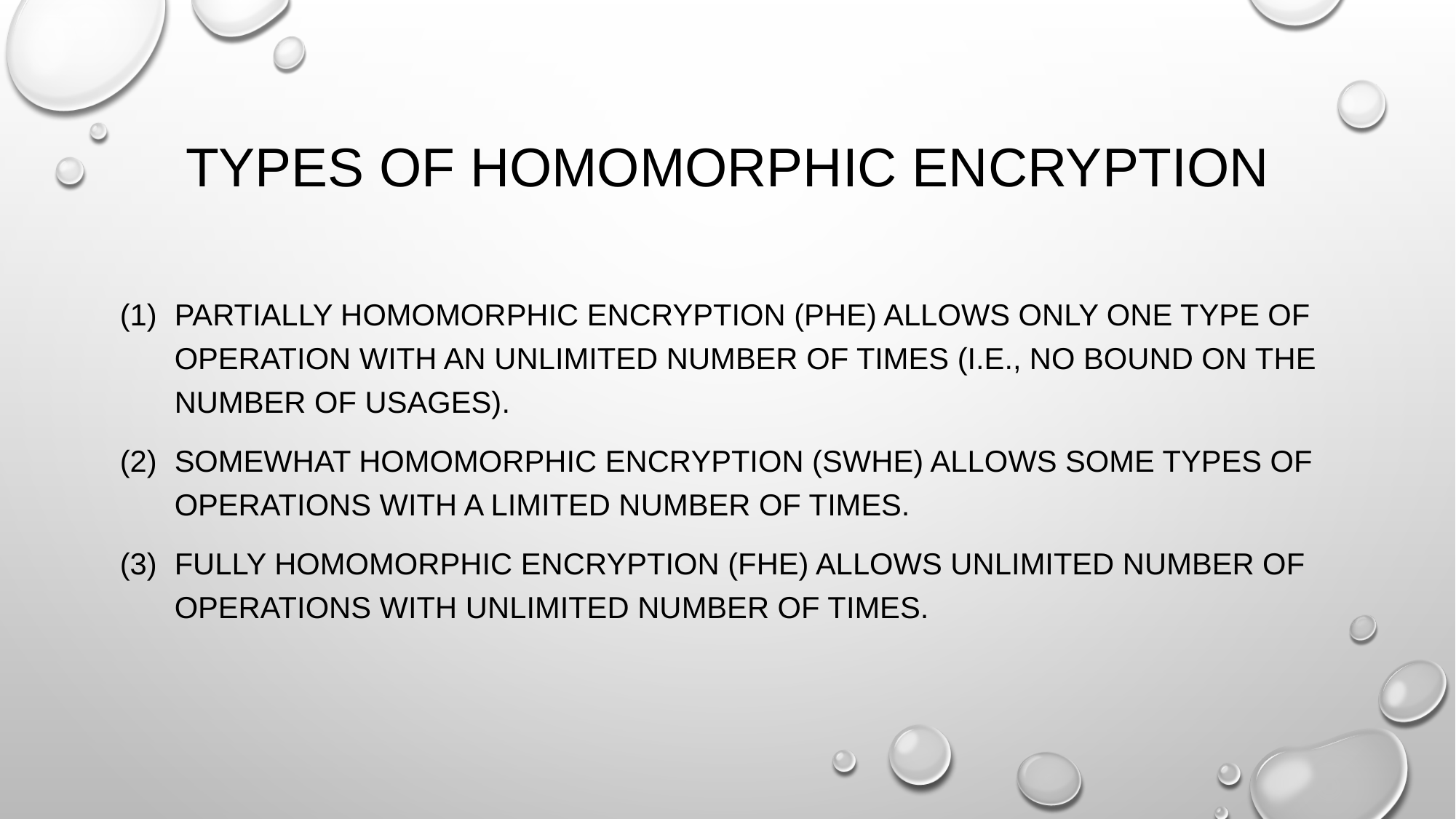

# Types of Homomorphic encryption
Partially Homomorphic Encryption (PHE) allows only one type of operation with an unlimited number of times (i.e., no bound on the number of usages).
Somewhat Homomorphic Encryption (SWHE) allows some types of operations with a limited number of times.
Fully Homomorphic Encryption (FHE) allows unlimited number of operations with unlimited number of times.